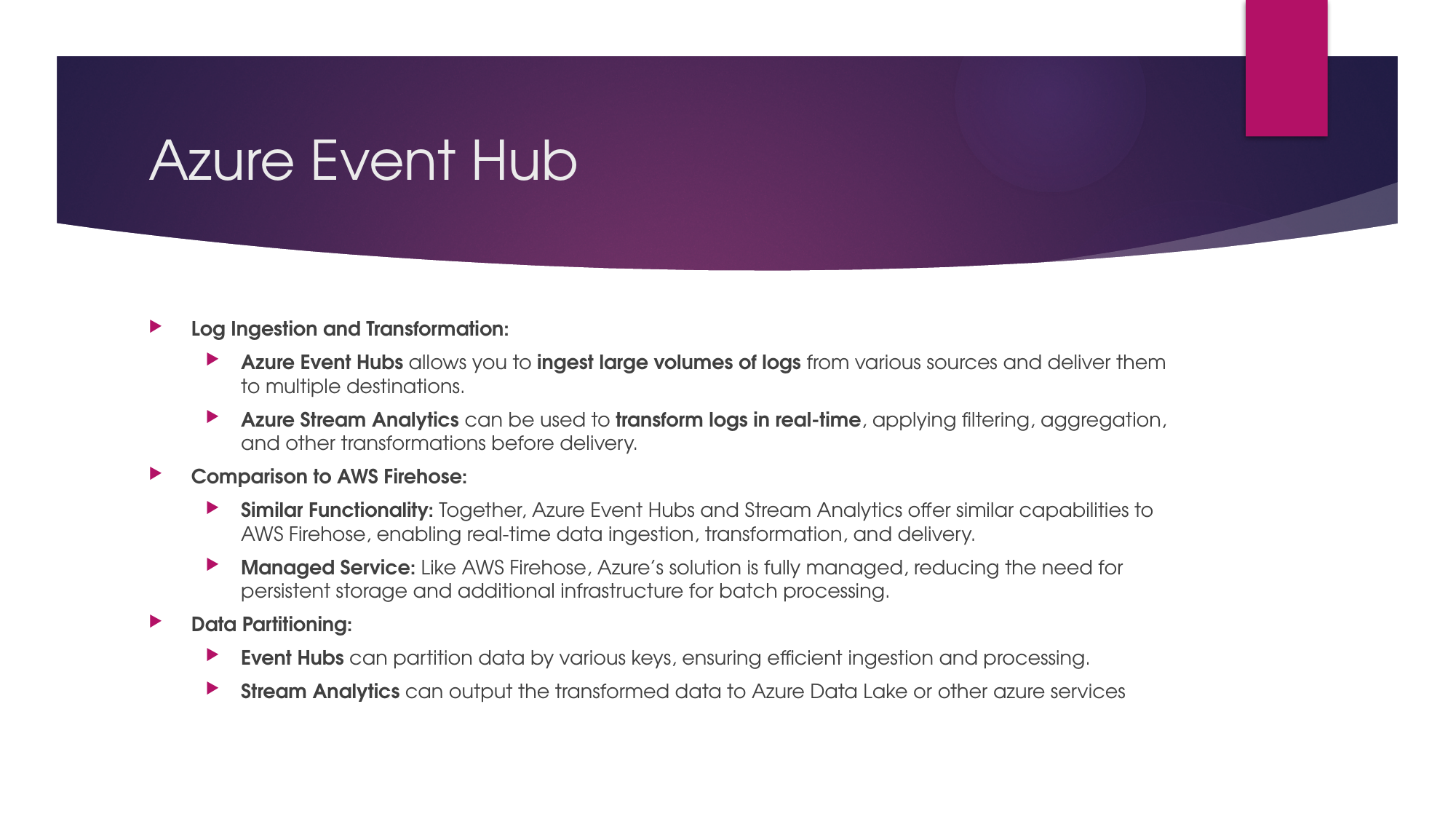

# Azure Event Hub
Log Ingestion and Transformation:
Azure Event Hubs allows you to ingest large volumes of logs from various sources and deliver them to multiple destinations.
Azure Stream Analytics can be used to transform logs in real-time, applying filtering, aggregation, and other transformations before delivery.
Comparison to AWS Firehose:
Similar Functionality: Together, Azure Event Hubs and Stream Analytics offer similar capabilities to AWS Firehose, enabling real-time data ingestion, transformation, and delivery.
Managed Service: Like AWS Firehose, Azure’s solution is fully managed, reducing the need for persistent storage and additional infrastructure for batch processing.
Data Partitioning:
Event Hubs can partition data by various keys, ensuring efficient ingestion and processing.
Stream Analytics can output the transformed data to Azure Data Lake or other azure services